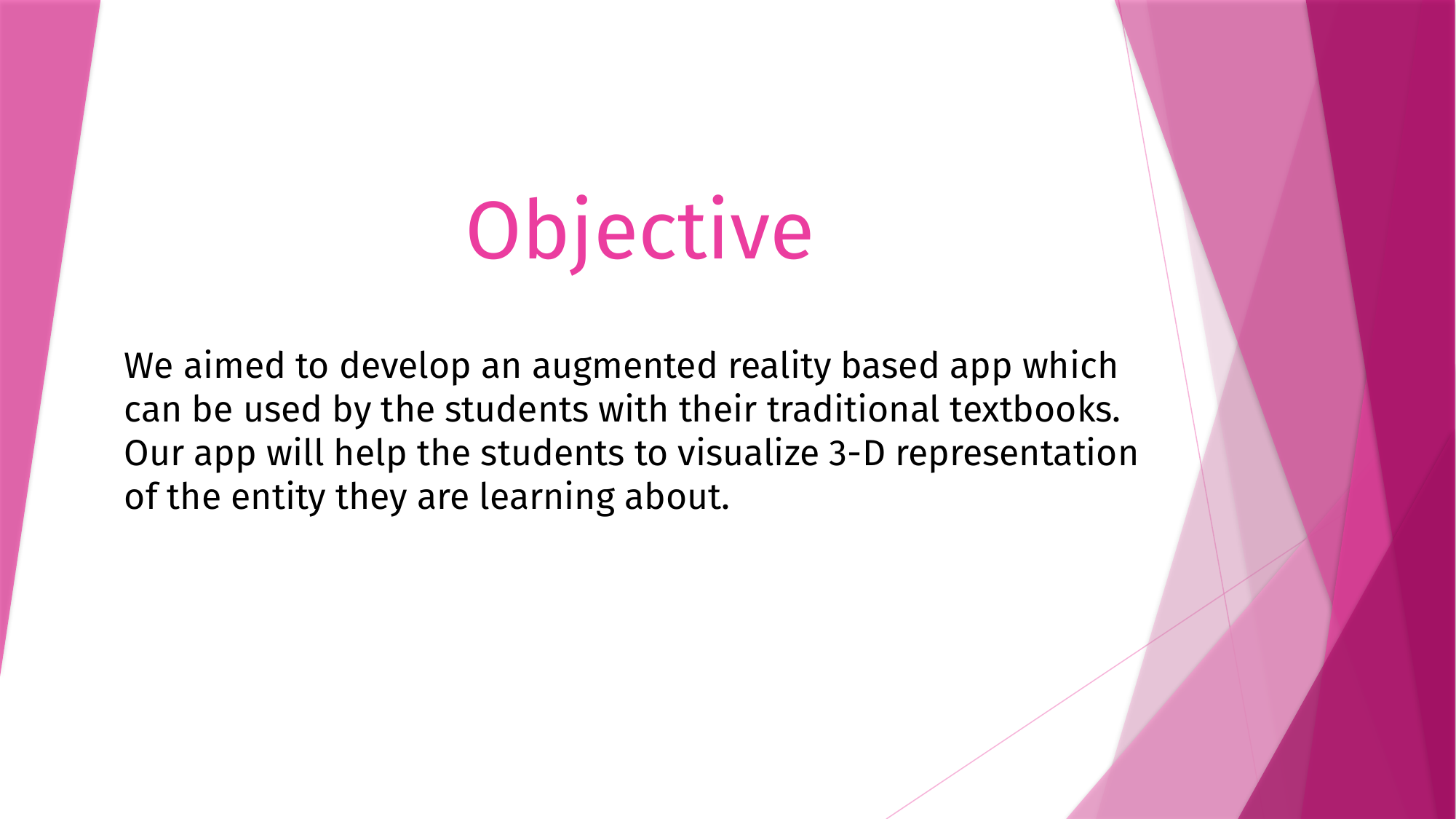

# Objective
We aimed to develop an augmented reality based app which can be used by the students with their traditional textbooks. Our app will help the students to visualize 3-D representation of the entity they are learning about.